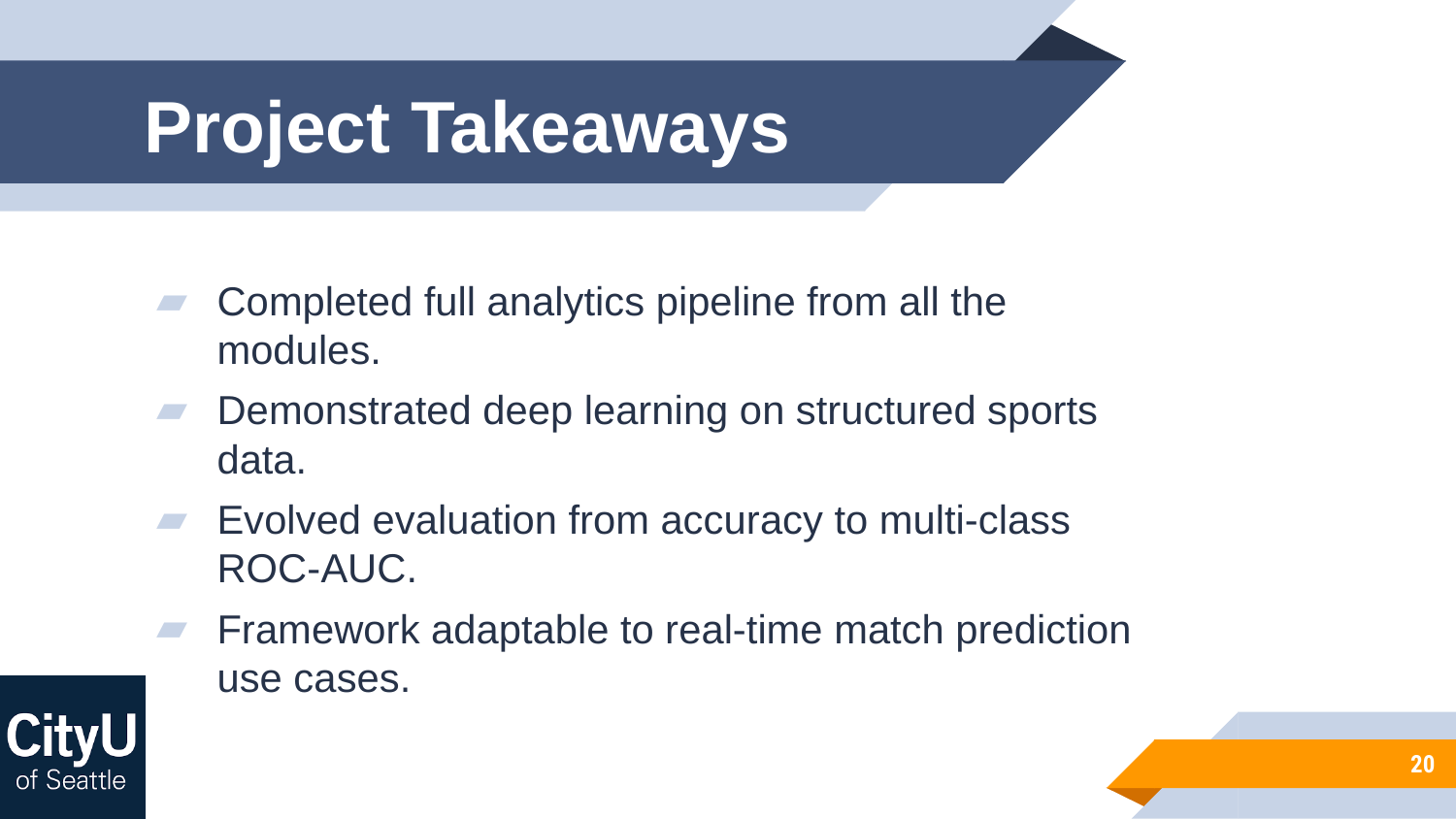

# Project Takeaways
Completed full analytics pipeline from all the modules.
Demonstrated deep learning on structured sports data.
Evolved evaluation from accuracy to multi-class ROC-AUC.
Framework adaptable to real-time match prediction use cases.
20